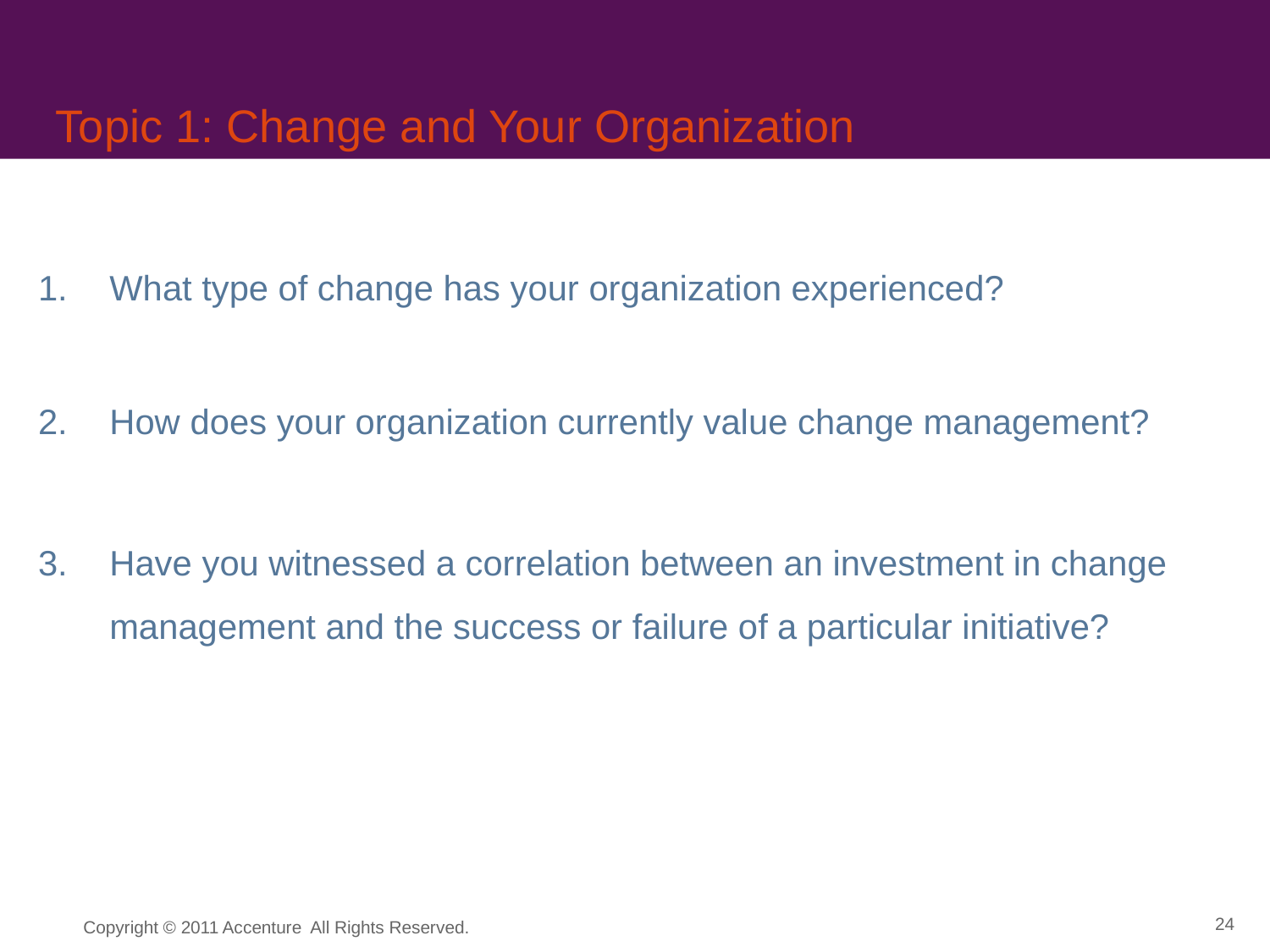

# Topic 1: Change and Your Organization

What type of change has your organization experienced?
How does your organization currently value change management?

Have you witnessed a correlation between an investment in change management and the success or failure of a particular initiative?

Copyright © 2011 Accenture  All Rights Reserved.